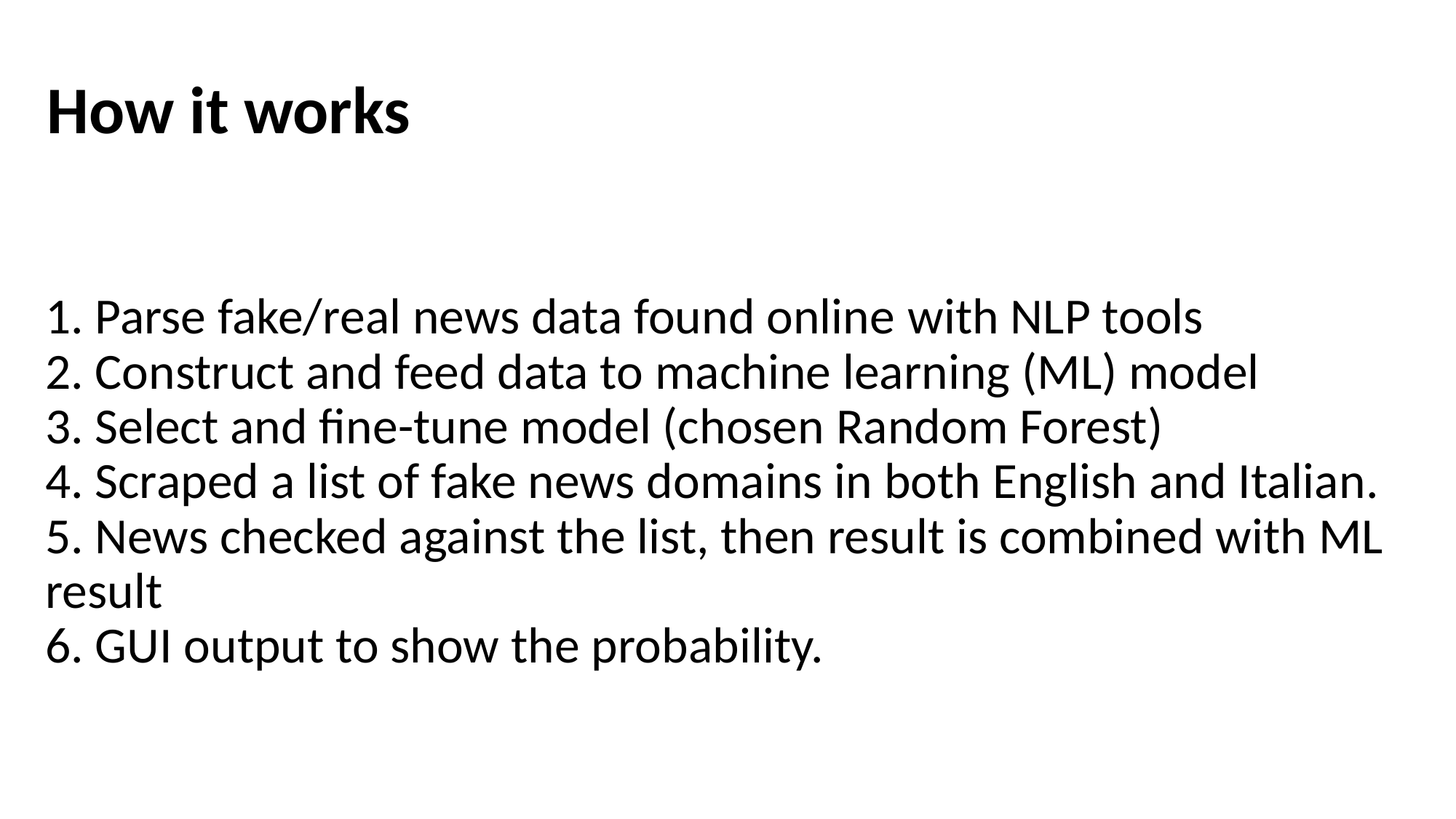

How it works
# 1. Parse fake/real news data found online with NLP tools 2. Construct and feed data to machine learning (ML) model 3. Select and fine-tune model (chosen Random Forest) 4. Scraped a list of fake news domains in both English and Italian. 5. News checked against the list, then result is combined with ML result 6. GUI output to show the probability.